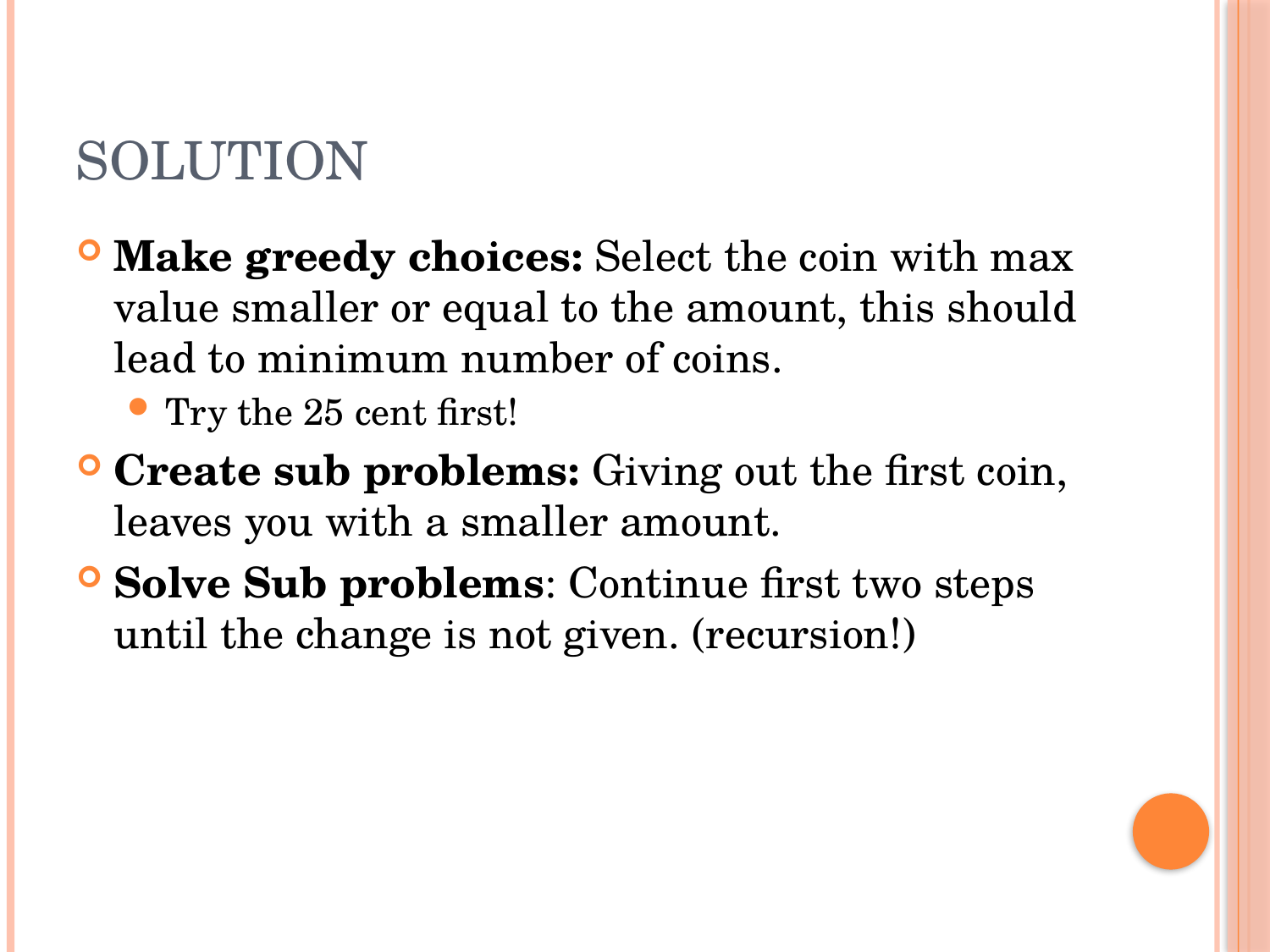

# Solution
Make greedy choices: Select the coin with max value smaller or equal to the amount, this should lead to minimum number of coins.
Try the 25 cent first!
Create sub problems: Giving out the first coin, leaves you with a smaller amount.
Solve Sub problems: Continue first two steps until the change is not given. (recursion!)